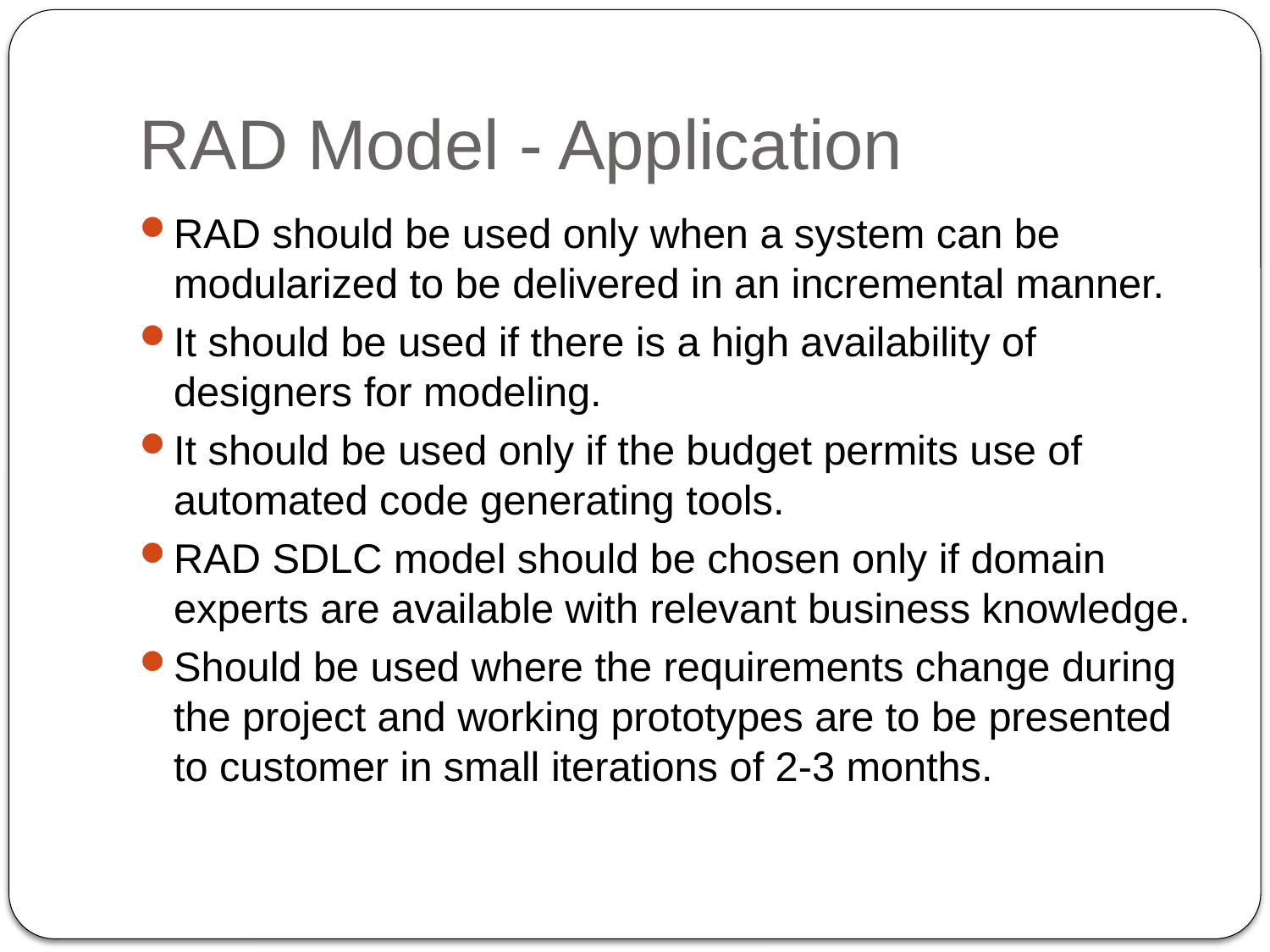

# RAD Model - Application
RAD should be used only when a system can be modularized to be delivered in an incremental manner.
It should be used if there is a high availability of designers for modeling.
It should be used only if the budget permits use of automated code generating tools.
RAD SDLC model should be chosen only if domain experts are available with relevant business knowledge.
Should be used where the requirements change during the project and working prototypes are to be presented to customer in small iterations of 2-3 months.